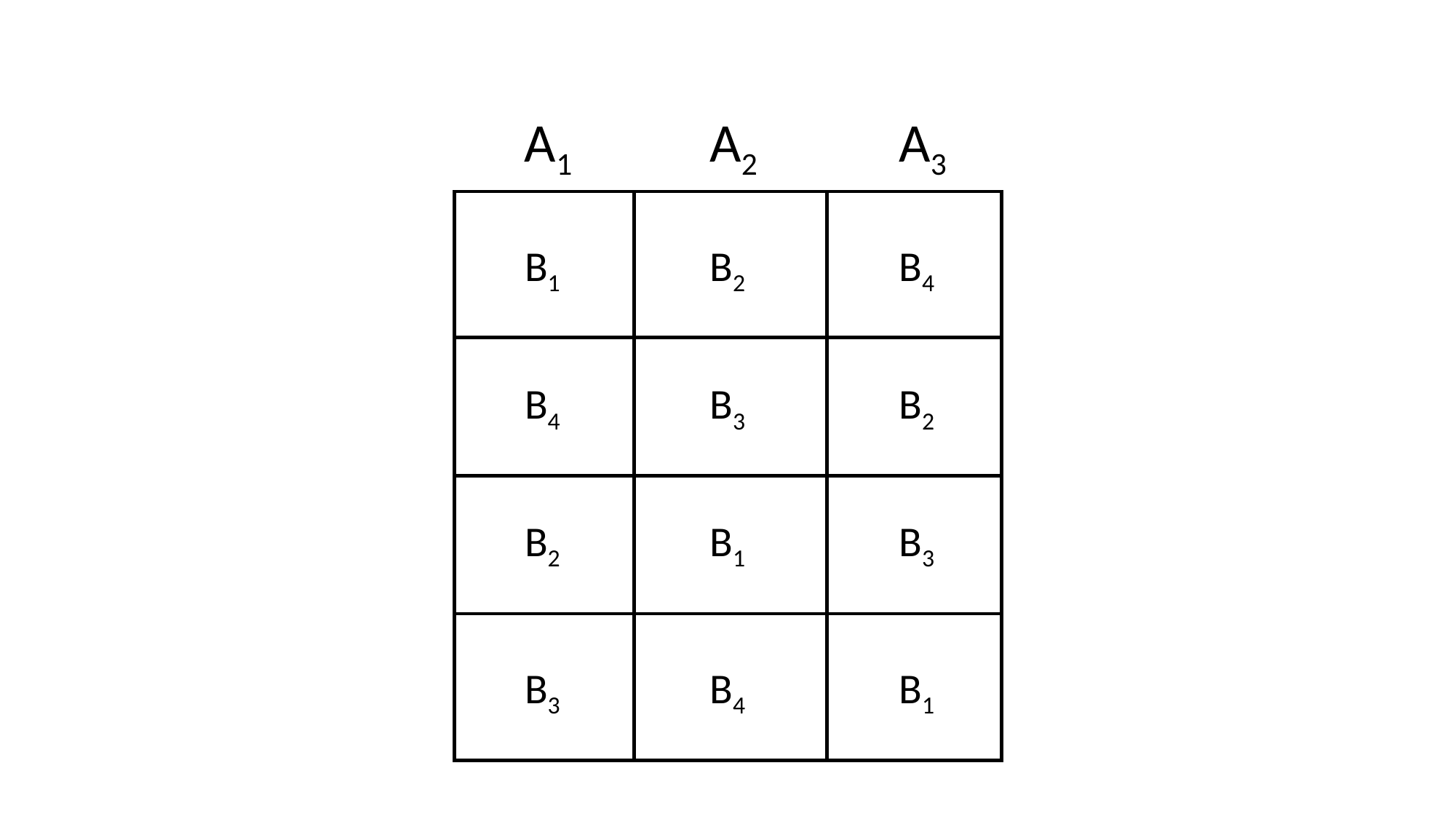

A1
A2
A3

B1
B2
B4
B4
B3
B2
B2
B1
B3
B3
B4
B1